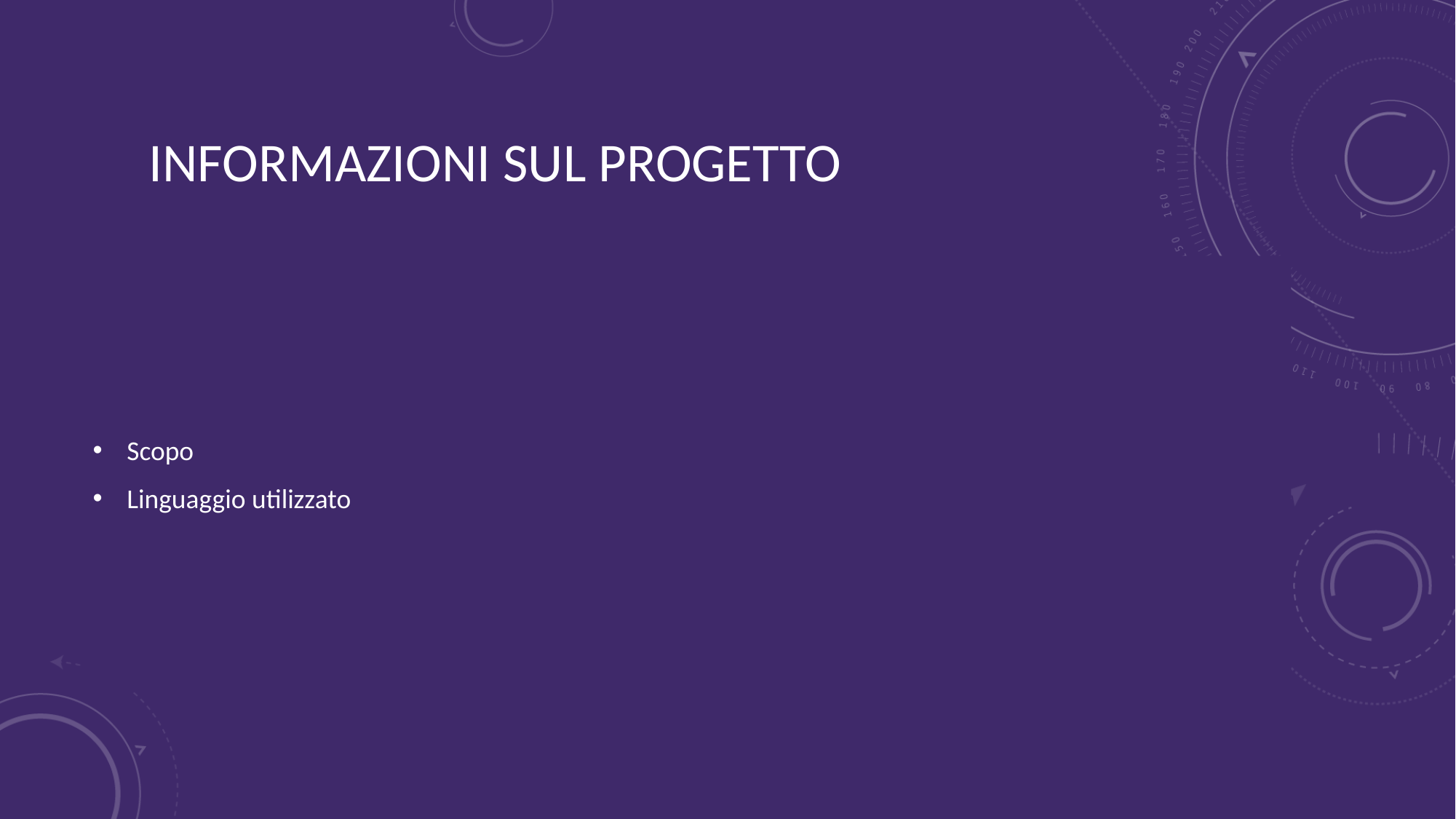

# Informazioni sul progetto
Scopo
Linguaggio utilizzato